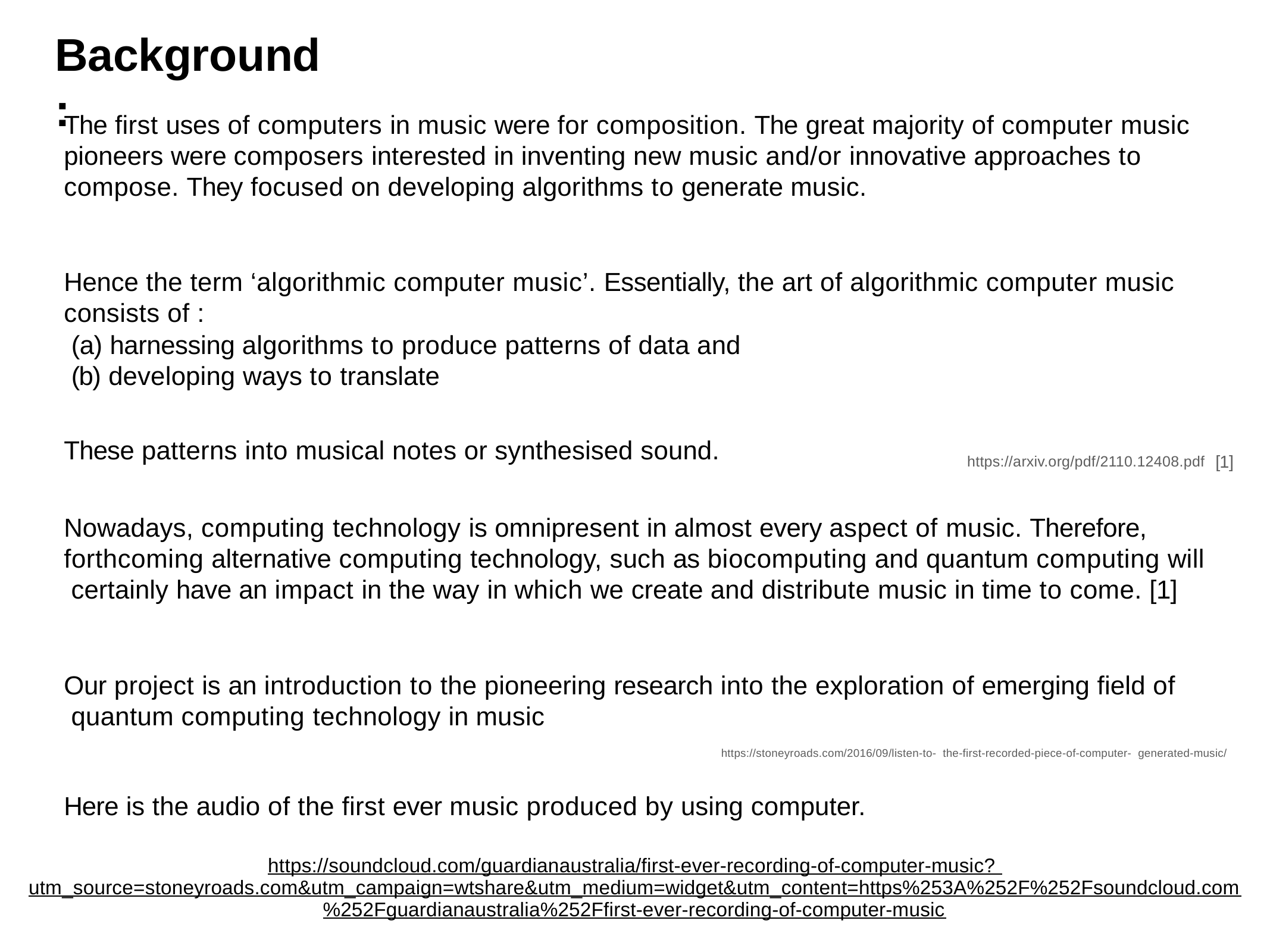

# Background :
The first uses of computers in music were for composition. The great majority of computer music  pioneers were composers interested in inventing new music and/or innovative approaches to  compose. They focused on developing algorithms to generate music.

Hence the term ‘algorithmic computer music’. Essentially, the art of algorithmic computer music  consists of :
(a) harnessing algorithms to produce patterns of data and  (b) developing ways to translate
These patterns into musical notes or synthesised sound.
https://arxiv.org/pdf/2110.12408.pdf  [1]
Nowadays, computing technology is omnipresent in almost every aspect of music. Therefore,  forthcoming alternative computing technology, such as biocomputing and quantum computing will  certainly have an impact in the way in which we create and distribute music in time to come. [1]

Our project is an introduction to the pioneering research into the exploration of emerging field of  quantum computing technology in music
https://stoneyroads.com/2016/09/listen-to-  the-first-recorded-piece-of-computer-  generated-music/
Here is the audio of the first ever music produced by using computer.

https://soundcloud.com/guardianaustralia/first-ever-recording-of-computer-music?  utm_source=stoneyroads.com&utm_campaign=wtshare&utm_medium=widget&utm_content=https%253A%252F%252Fsoundcloud.com
%252Fguardianaustralia%252Ffirst-ever-recording-of-computer-music